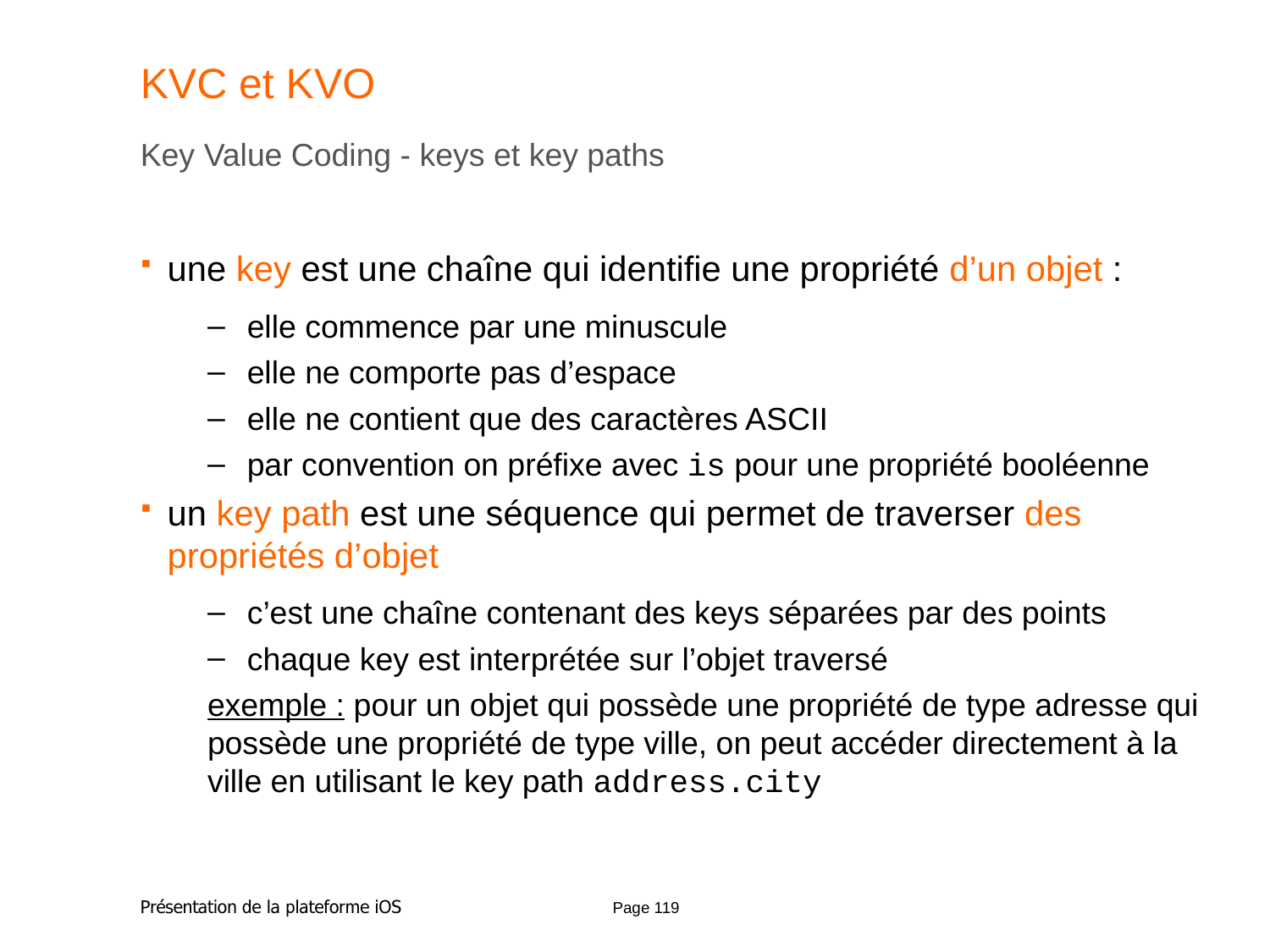

# KVC et KVO
Key Value Coding - keys et key paths
une key est une chaîne qui identifie une propriété d’un objet :
elle commence par une minuscule
elle ne comporte pas d’espace
elle ne contient que des caractères ASCII
par convention on préfixe avec is pour une propriété booléenne
un key path est une séquence qui permet de traverser des propriétés d’objet
c’est une chaîne contenant des keys séparées par des points
chaque key est interprétée sur l’objet traversé
exemple : pour un objet qui possède une propriété de type adresse qui possède une propriété de type ville, on peut accéder directement à la ville en utilisant le key path address.city
Présentation de la plateforme iOS